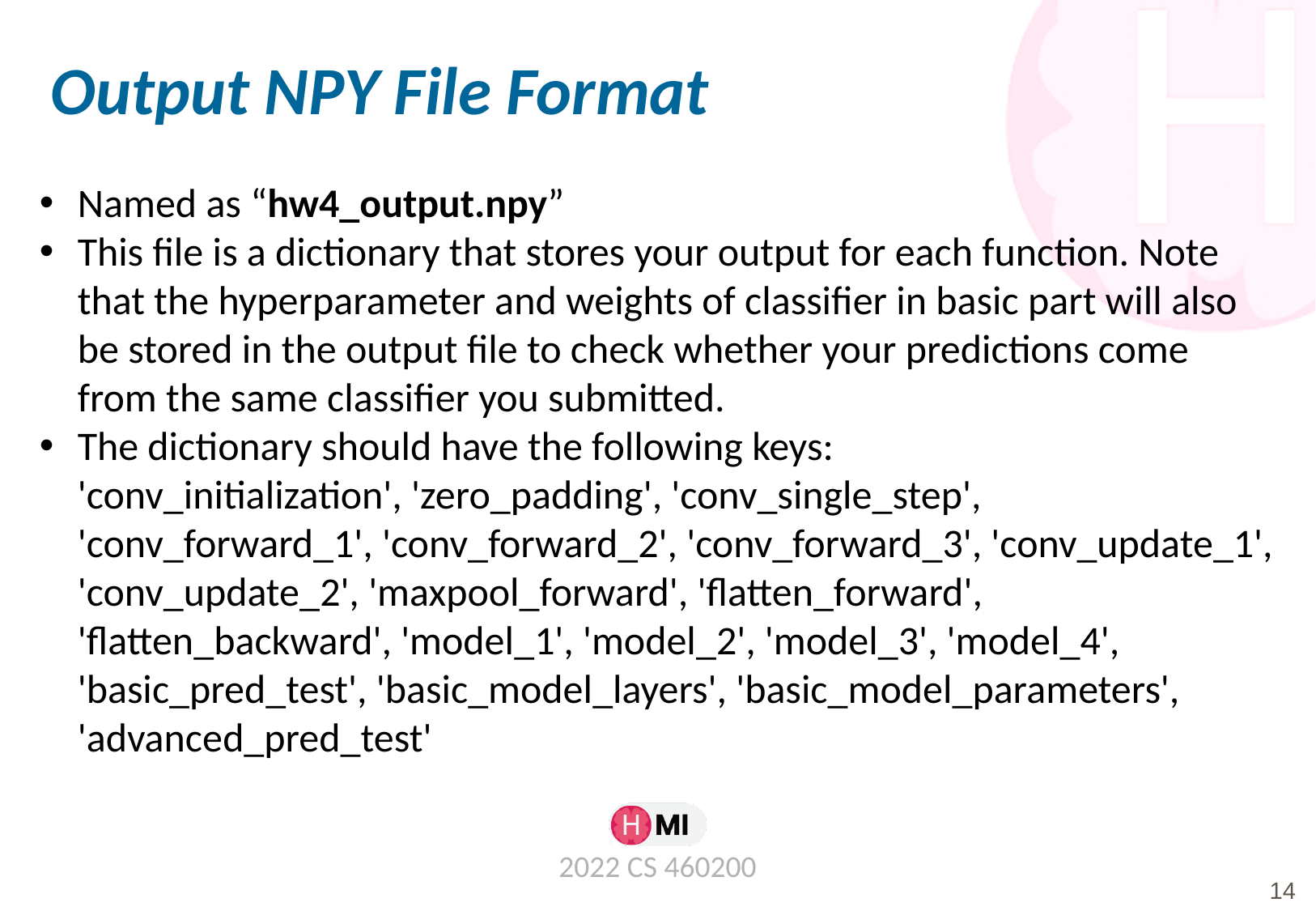

# Output NPY File Format
Named as “hw4_output.npy”
This file is a dictionary that stores your output for each function. Note that the hyperparameter and weights of classifier in basic part will also be stored in the output file to check whether your predictions come from the same classifier you submitted.
The dictionary should have the following keys:
'conv_initialization', 'zero_padding', 'conv_single_step', 'conv_forward_1', 'conv_forward_2', 'conv_forward_3', 'conv_update_1', 'conv_update_2', 'maxpool_forward', 'flatten_forward', 'flatten_backward', 'model_1', 'model_2', 'model_3', 'model_4', 'basic_pred_test', 'basic_model_layers', 'basic_model_parameters', 'advanced_pred_test'

2022 CS 460200
14